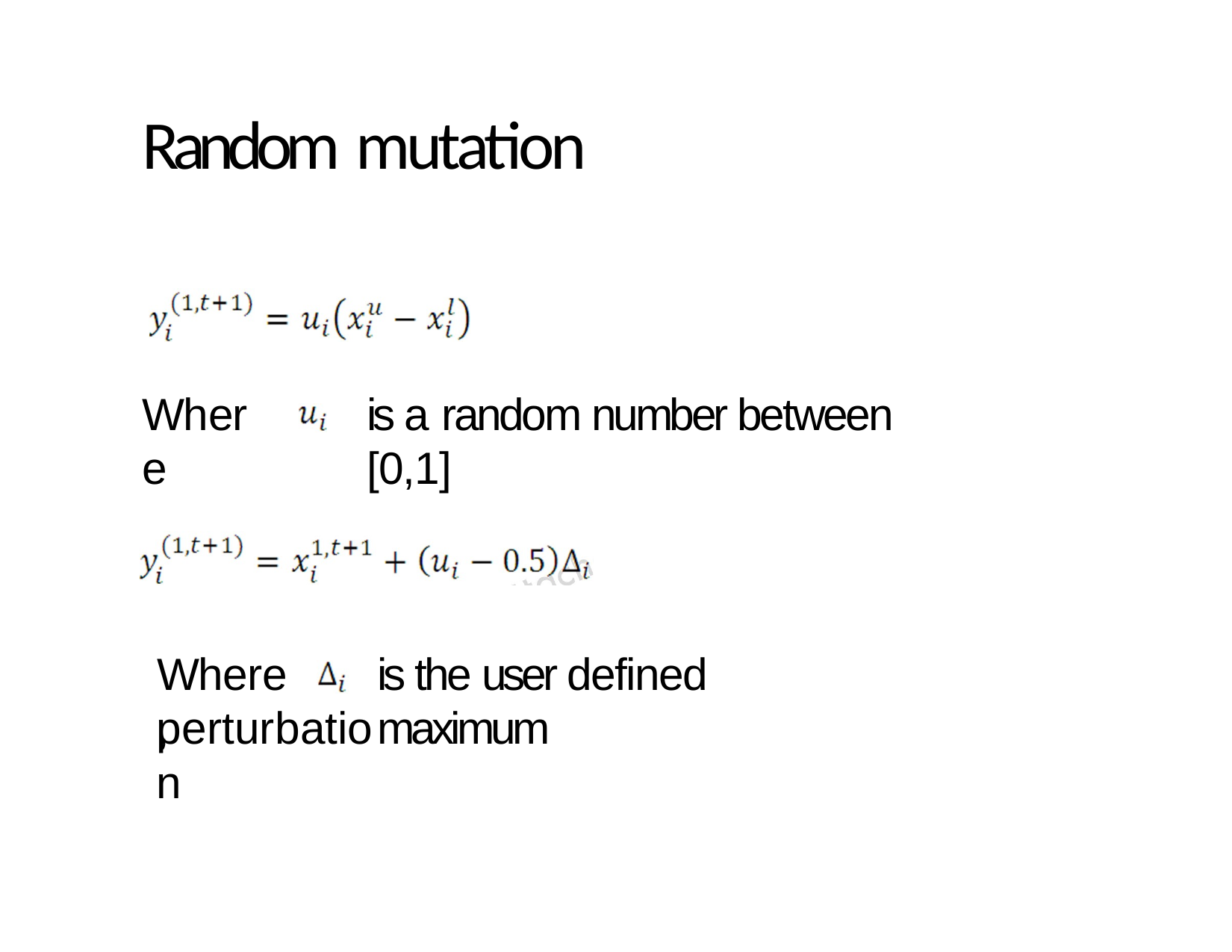

# Random mutation
46

Where
is a random number between [0,1]

Where,
is the user defined maximum

perturbation